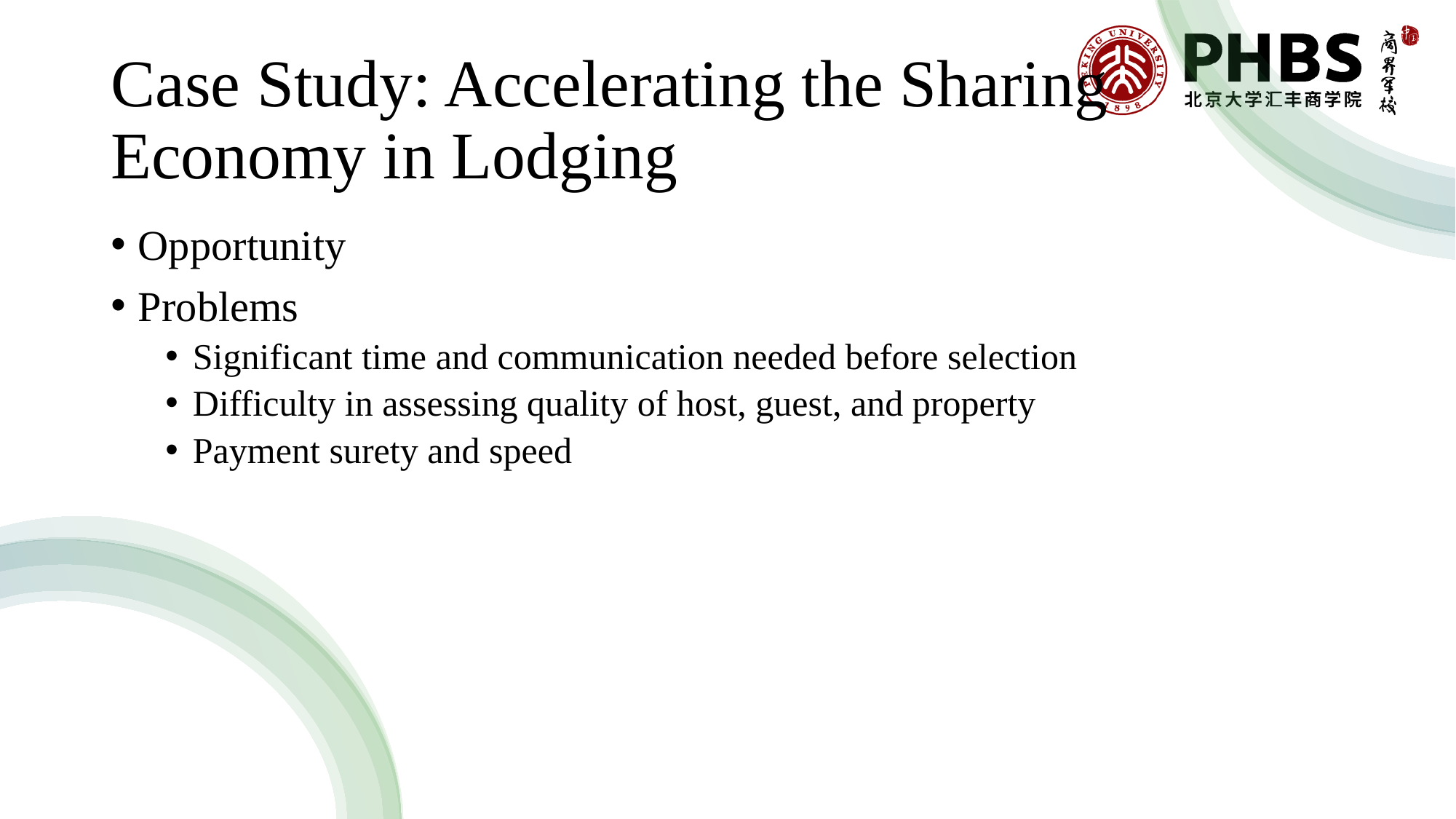

# Case Study: Accelerating the Sharing Economy in Lodging
Opportunity
Problems
Significant time and communication needed before selection
Difficulty in assessing quality of host, guest, and property
Payment surety and speed